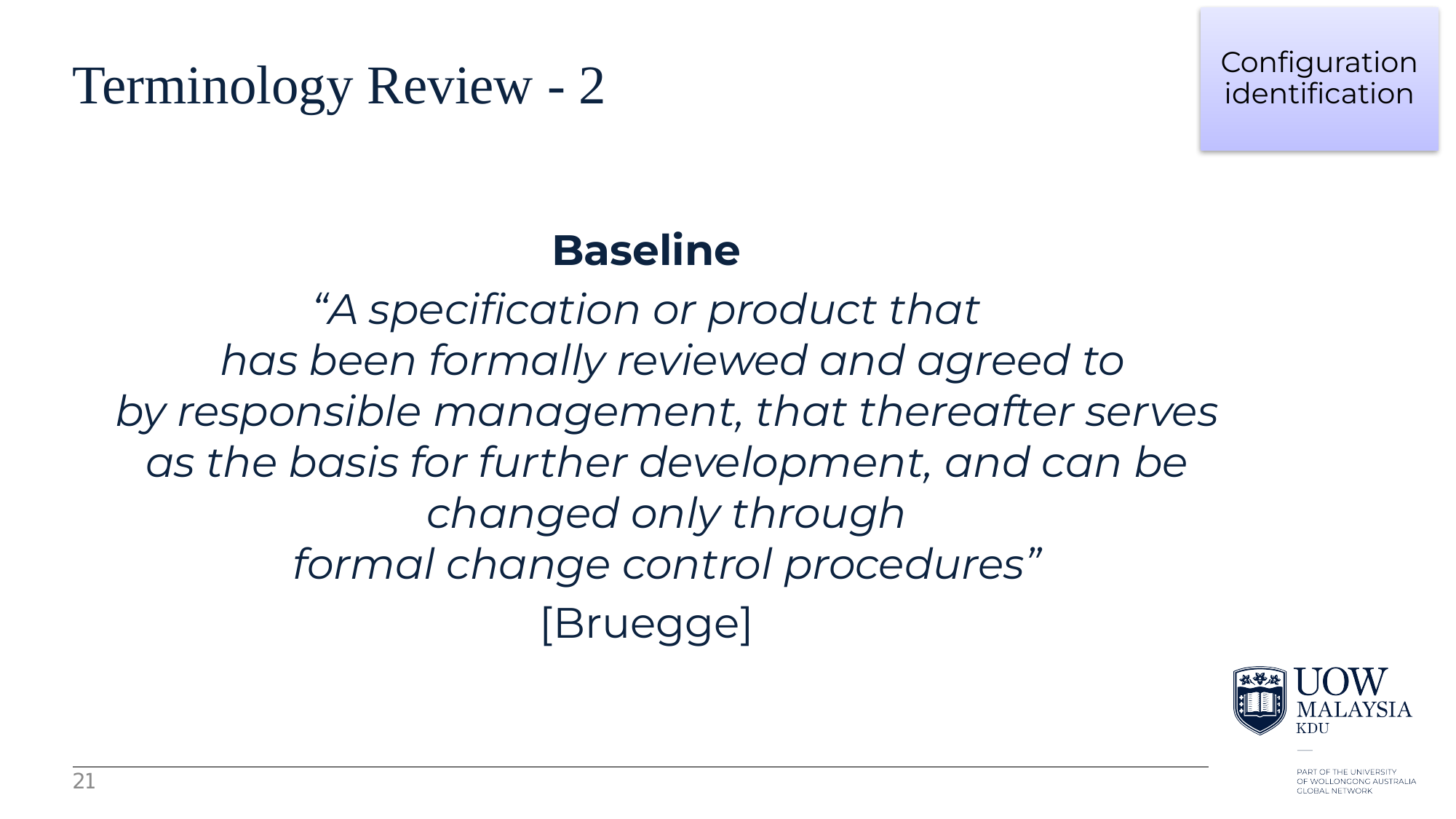

21

Configuration identification
# Terminology Review - 2
Baseline
“A specification or product that
 has been formally reviewed and agreed to
by responsible management, that thereafter serves as the basis for further development, and can be changed only through
formal change control procedures”
[Bruegge]